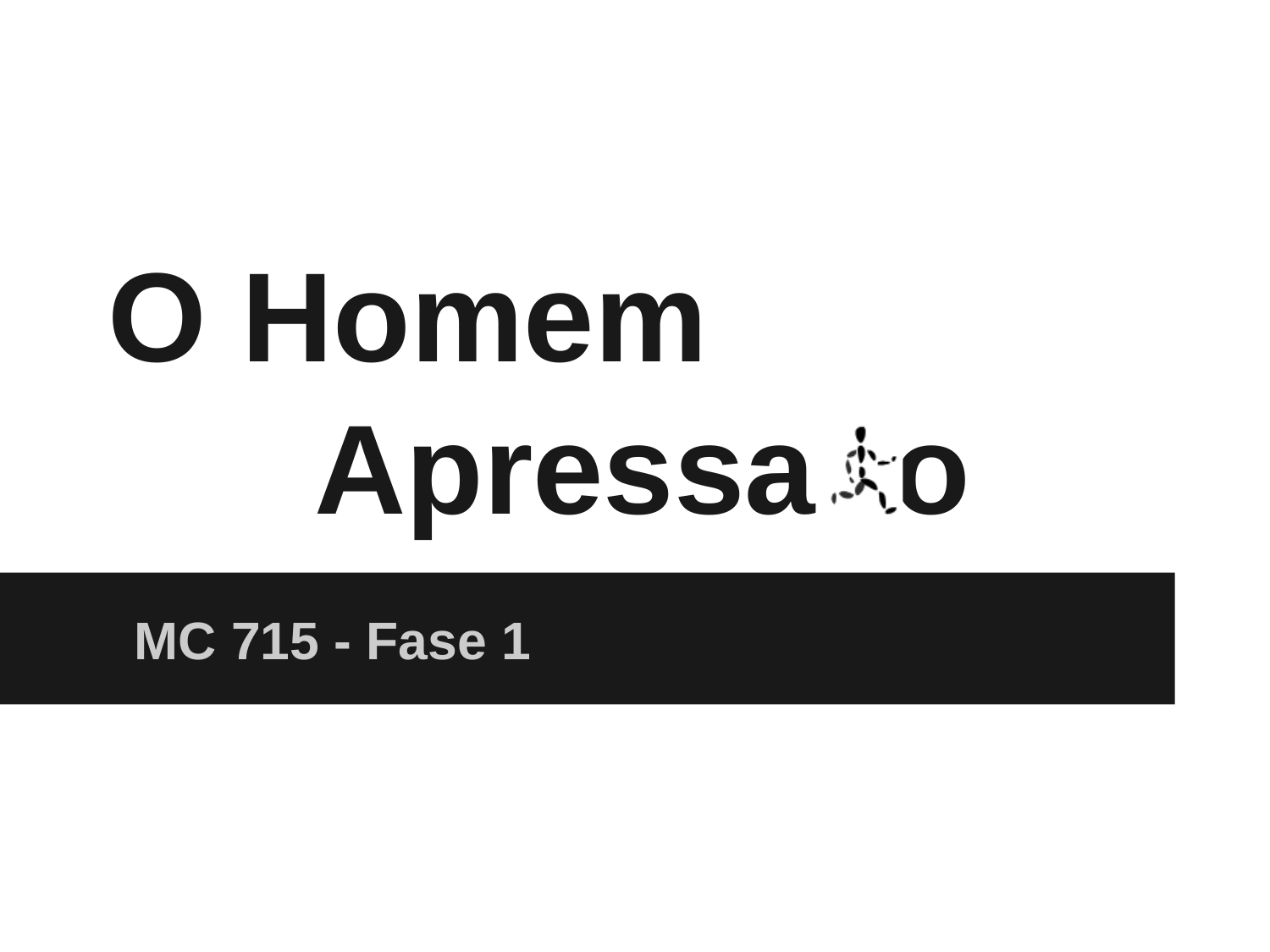

# O Homem                   Apressado

MC 715 - Fase 1